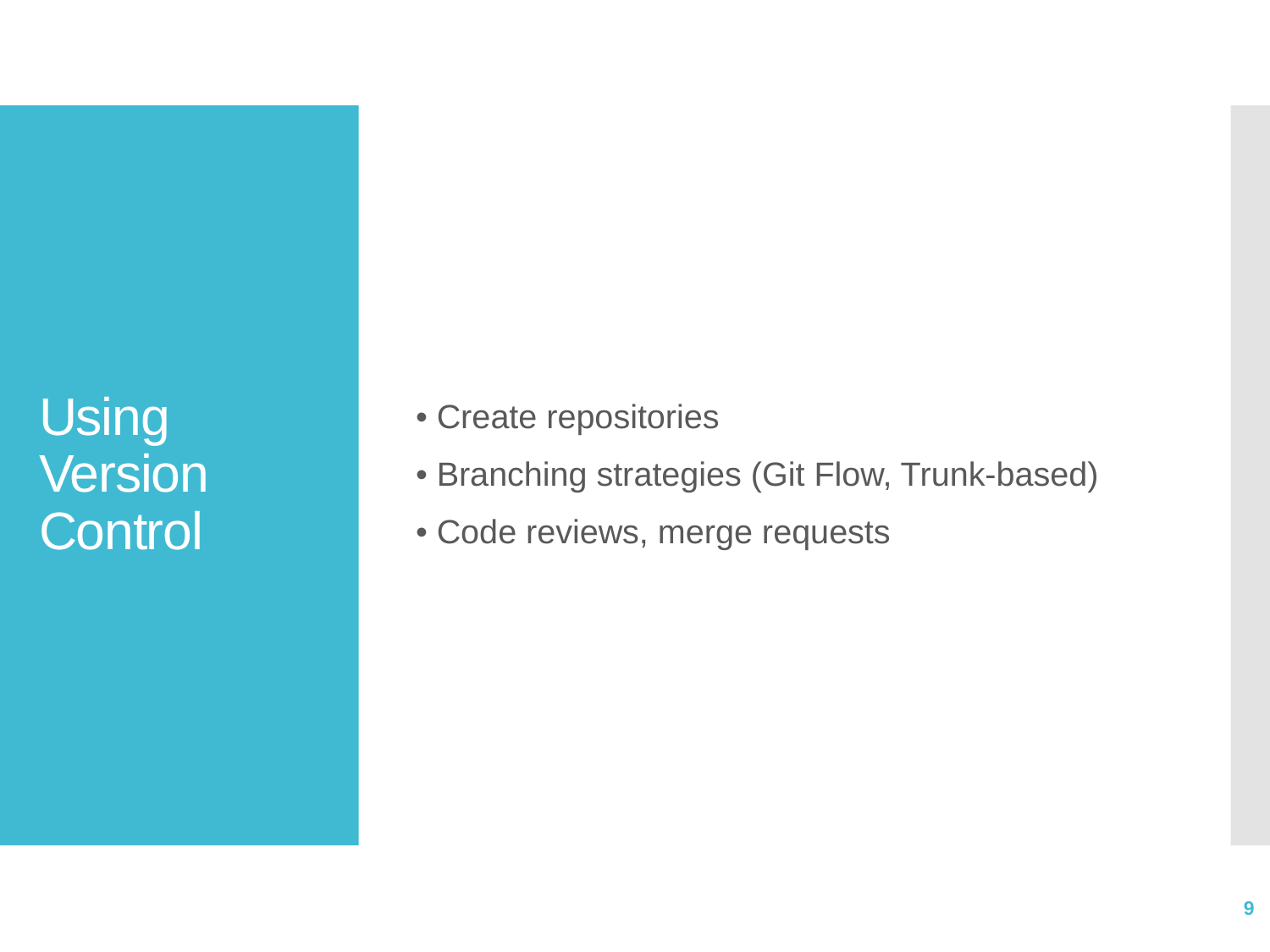

• Create repositories
• Branching strategies (Git Flow, Trunk-based)
• Code reviews, merge requests
# Using Version Control
9